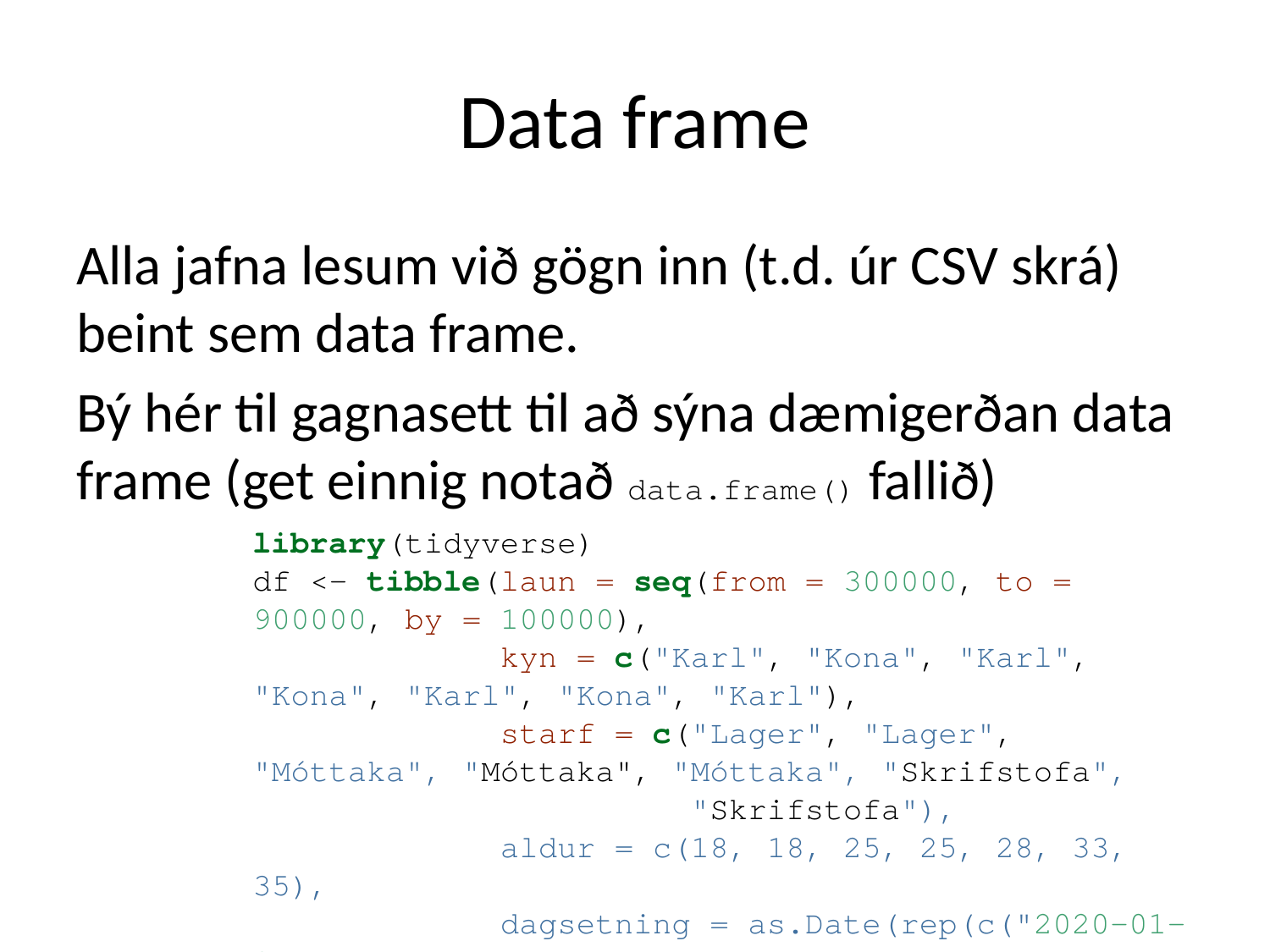

# Data frame
Alla jafna lesum við gögn inn (t.d. úr CSV skrá) beint sem data frame.
Bý hér til gagnasett til að sýna dæmigerðan data frame (get einnig notað data.frame() fallið)
library(tidyverse)
df <- tibble(laun = seq(from = 300000, to = 900000, by = 100000),
             kyn = c("Karl", "Kona", "Karl", "Kona", "Karl", "Kona", "Karl"),
             starf = c("Lager", "Lager", "Móttaka", "Móttaka", "Móttaka", "Skrifstofa",
                       "Skrifstofa"),
             aldur = c(18, 18, 25, 25, 28, 33, 35),
             dagsetning = as.Date(rep(c("2020-01-01"), 7)),
             menntun = factor(c(rep("Grunnskóli", 2), rep("Framhaldsskóli", 3), rep("Háskóli", 2))))
df
## # A tibble: 7 x 6
##     laun kyn   starf      aldur dagsetning menntun
##    <dbl> <chr> <chr>      <dbl> <date>     <fct>
## 1 300000 Karl  Lager         18 2020-01-01 Grunnskóli
## 2 400000 Kona  Lager         18 2020-01-01 Grunnskóli
## 3 500000 Karl  Móttaka       25 2020-01-01 Framhaldsskóli
## 4 600000 Kona  Móttaka       25 2020-01-01 Framhaldsskóli
## 5 700000 Karl  Móttaka       28 2020-01-01 Framhaldsskóli
## 6 800000 Kona  Skrifstofa    33 2020-01-01 Háskóli
## 7 900000 Karl  Skrifstofa    35 2020-01-01 Háskóli